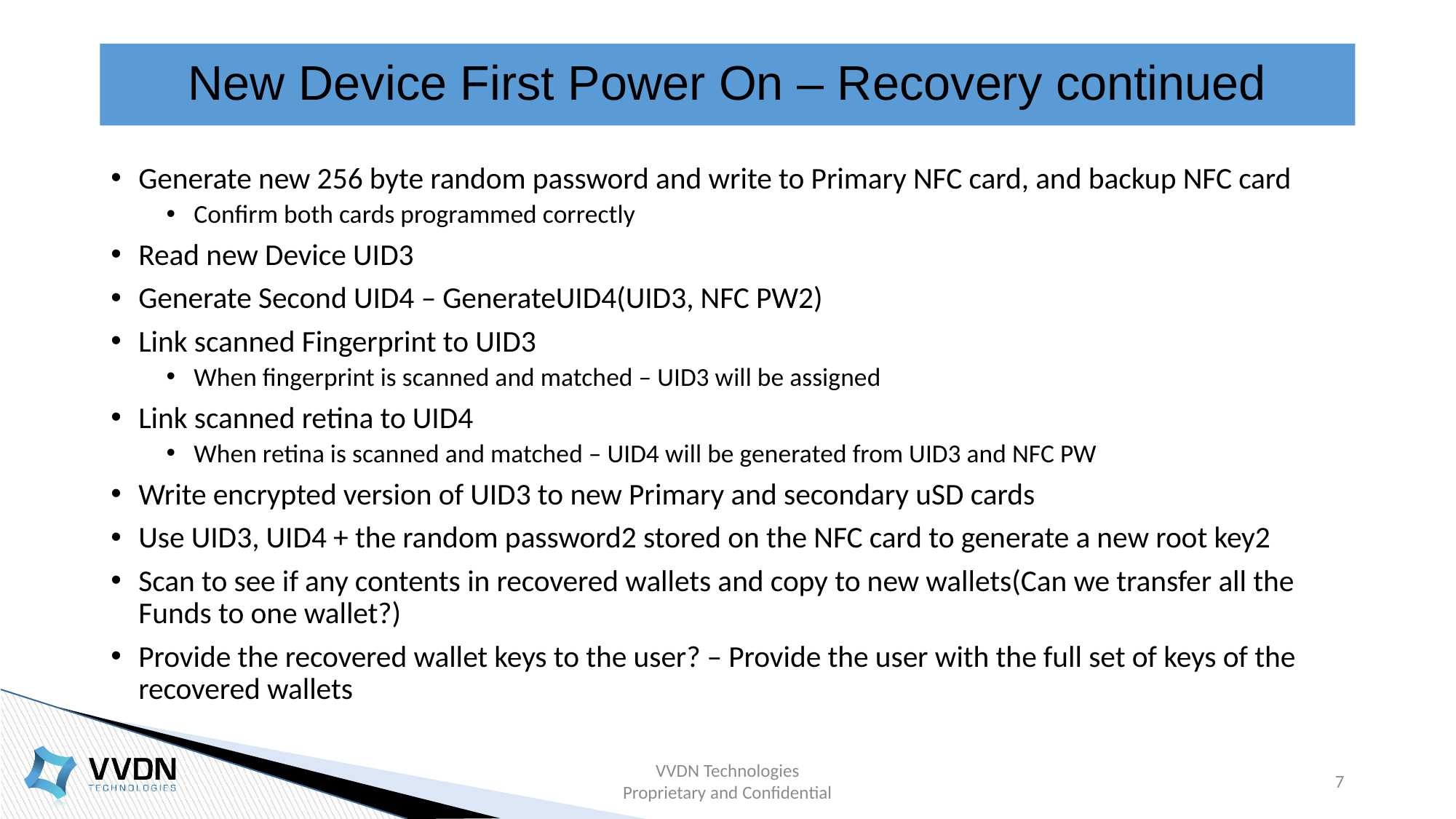

# New Device First Power On – Recovery continued
Generate new 256 byte random password and write to Primary NFC card, and backup NFC card
Confirm both cards programmed correctly
Read new Device UID3
Generate Second UID4 – GenerateUID4(UID3, NFC PW2)
Link scanned Fingerprint to UID3
When fingerprint is scanned and matched – UID3 will be assigned
Link scanned retina to UID4
When retina is scanned and matched – UID4 will be generated from UID3 and NFC PW
Write encrypted version of UID3 to new Primary and secondary uSD cards
Use UID3, UID4 + the random password2 stored on the NFC card to generate a new root key2
Scan to see if any contents in recovered wallets and copy to new wallets(Can we transfer all the Funds to one wallet?)
Provide the recovered wallet keys to the user? – Provide the user with the full set of keys of the recovered wallets

VVDN Technologies
Proprietary and Confidential
7